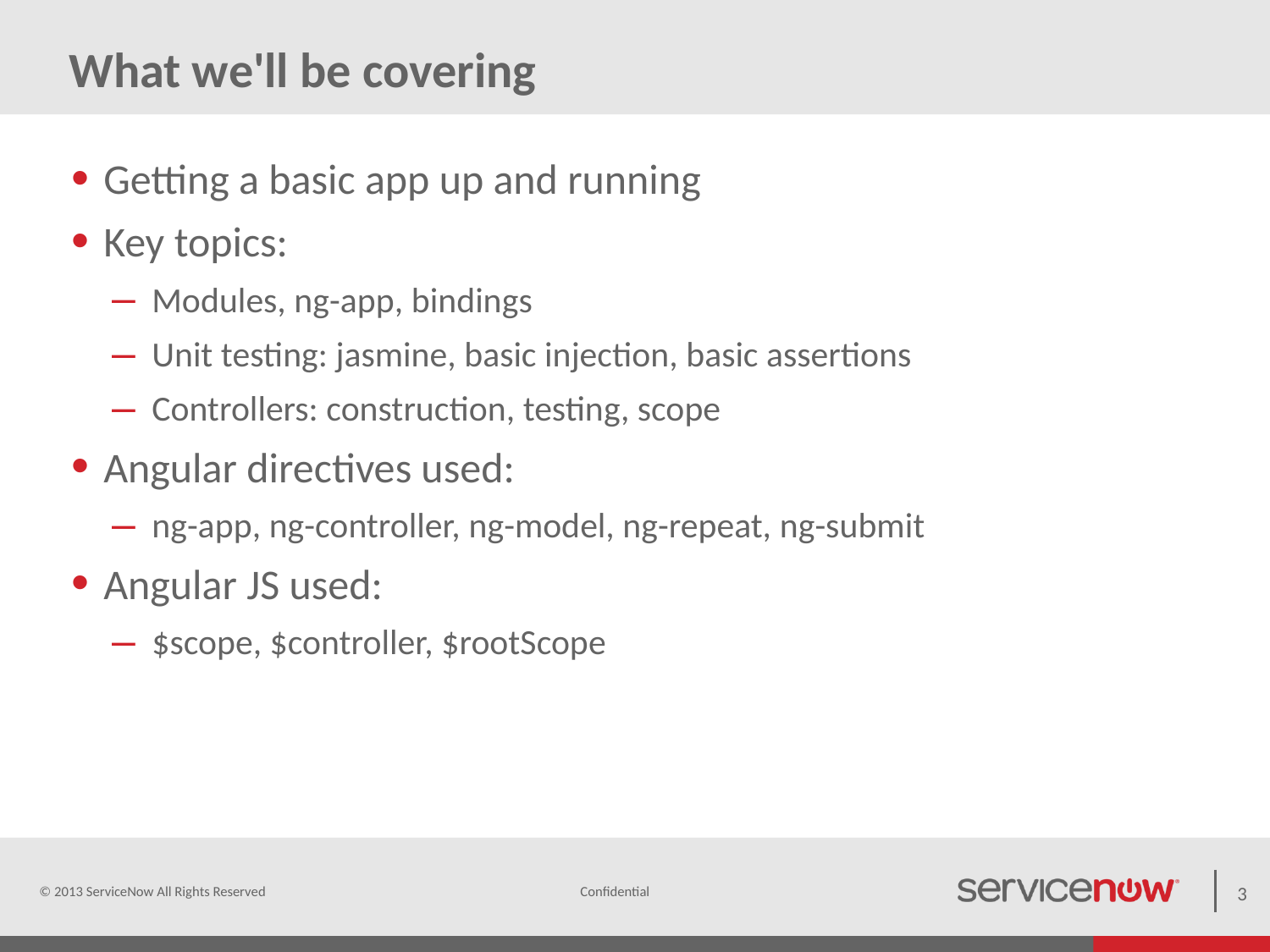

# What we'll be covering
Getting a basic app up and running
Key topics:
Modules, ng-app, bindings
Unit testing: jasmine, basic injection, basic assertions
Controllers: construction, testing, scope
Angular directives used:
ng-app, ng-controller, ng-model, ng-repeat, ng-submit
Angular JS used:
$scope, $controller, $rootScope
© 2013 ServiceNow All Rights Reserved
3